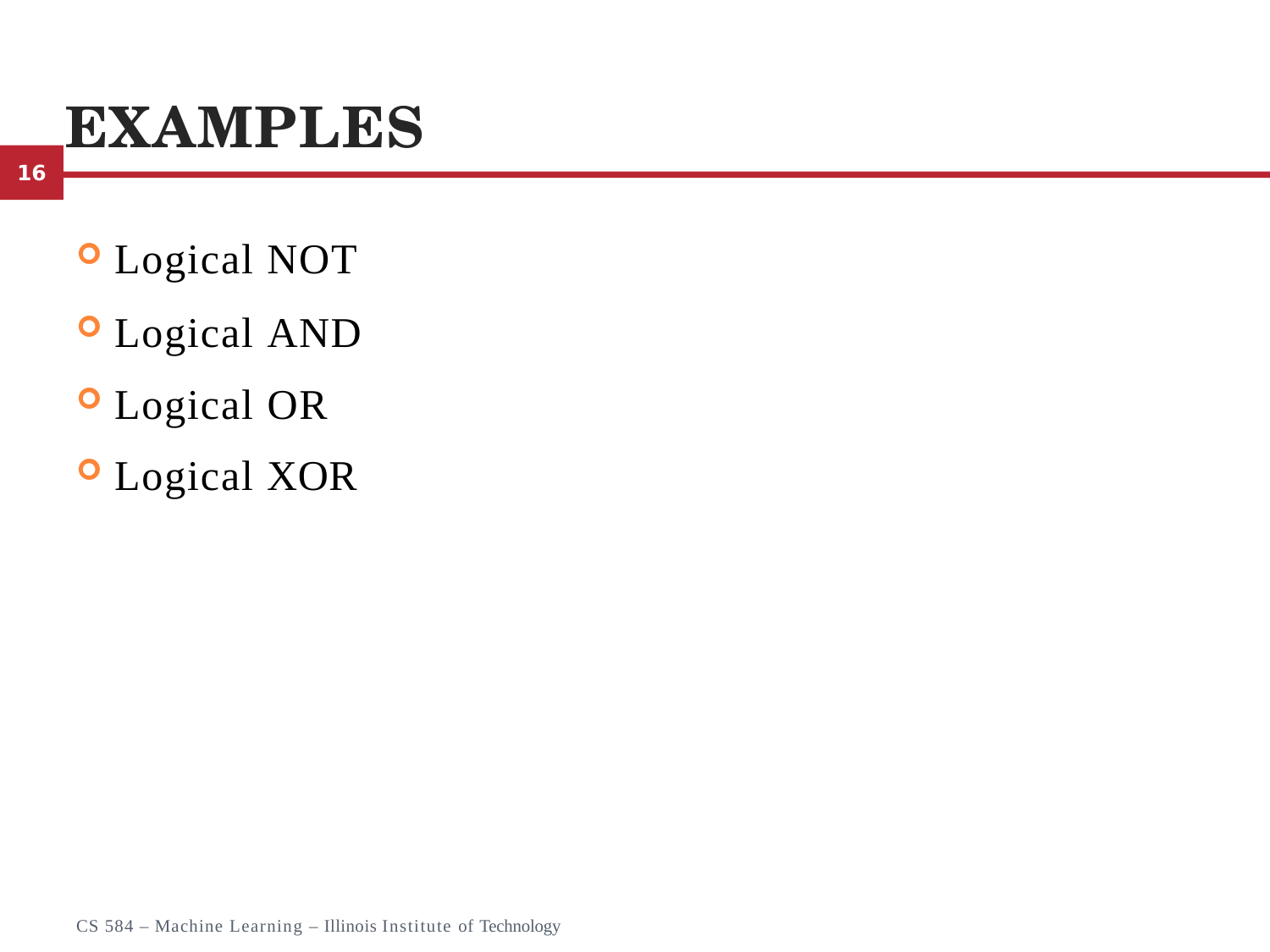

# Examples
Logical NOT
Logical AND
Logical OR
Logical XOR
7
CS 584 – Machine Learning – Illinois Institute of Technology